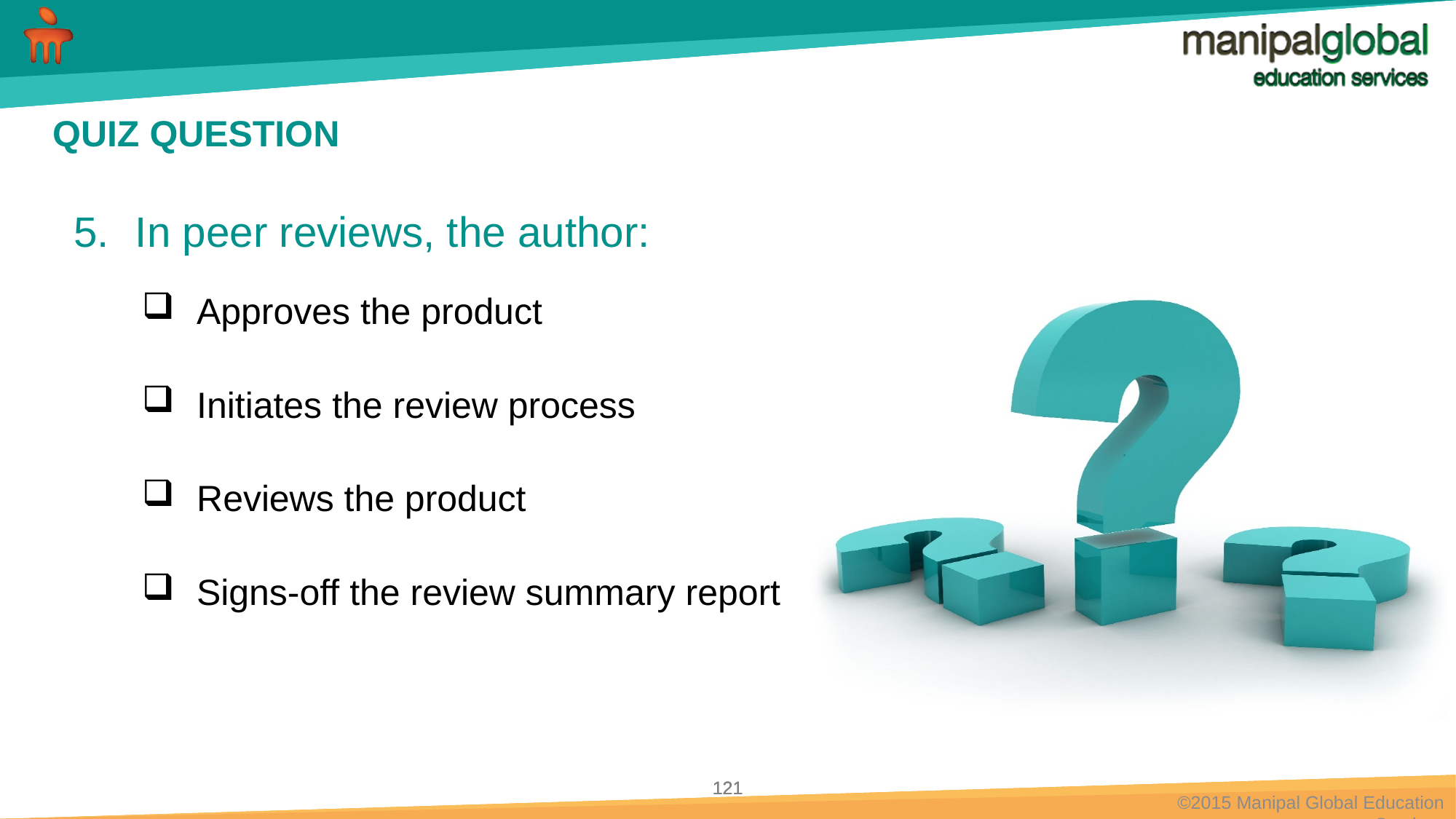

# QUIZ QUESTION
In peer reviews, the author:

Approves the product

Initiates the review process

Reviews the product

Signs-off the review summary report